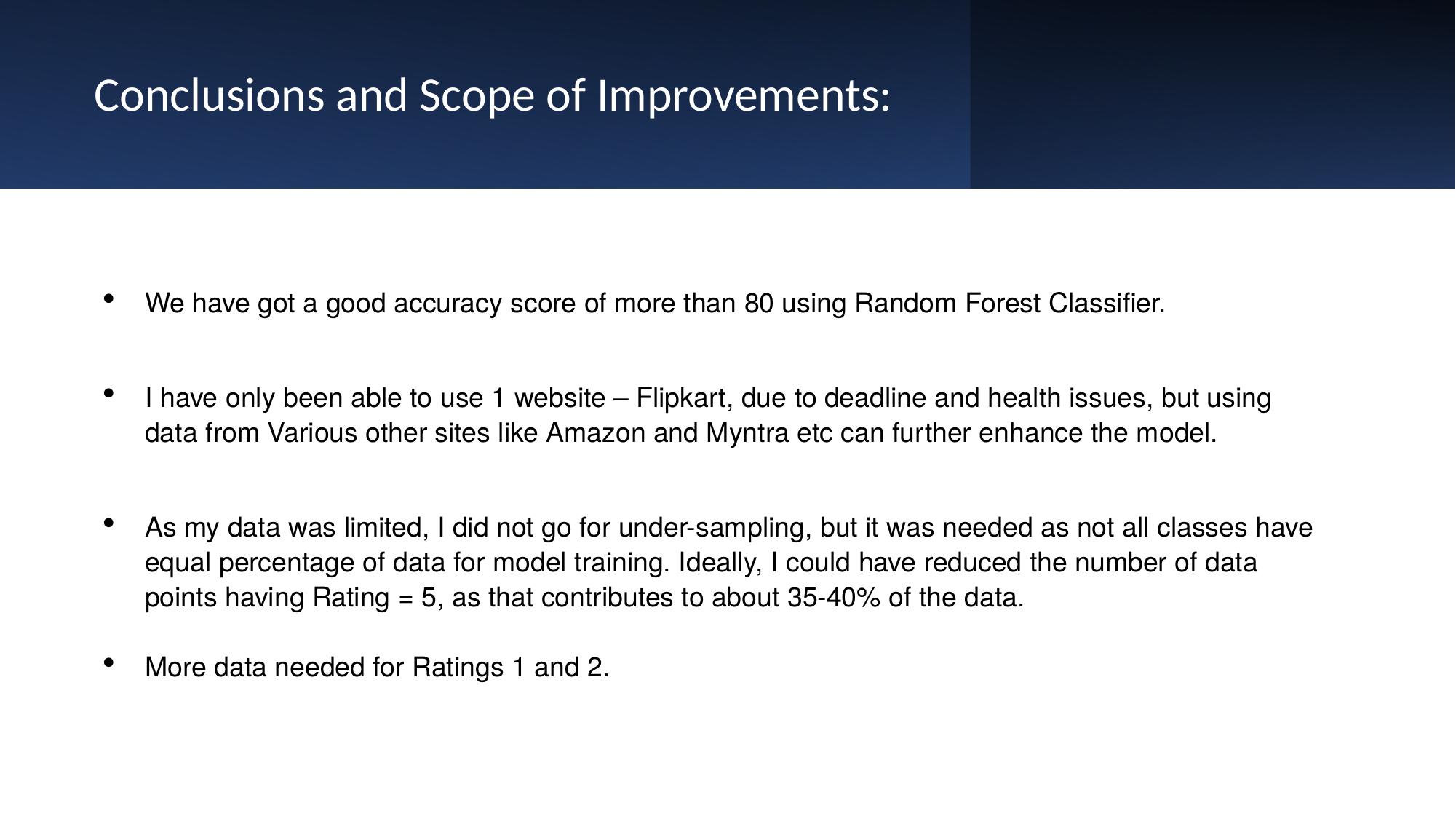

# Conclusions and Scope of Improvements:
We have got a good accuracy score of more than 80 using Random Forest Classifier.

I have only been able to use 1 website – Flipkart, due to deadline and health issues, but using data from Various other sites like Amazon and Myntra etc can further enhance the model.

As my data was limited, I did not go for under-sampling, but it was needed as not all classes have equal percentage of data for model training. Ideally, I could have reduced the number of data points having Rating = 5, as that contributes to about 35-40% of the data.

More data needed for Ratings 1 and 2.